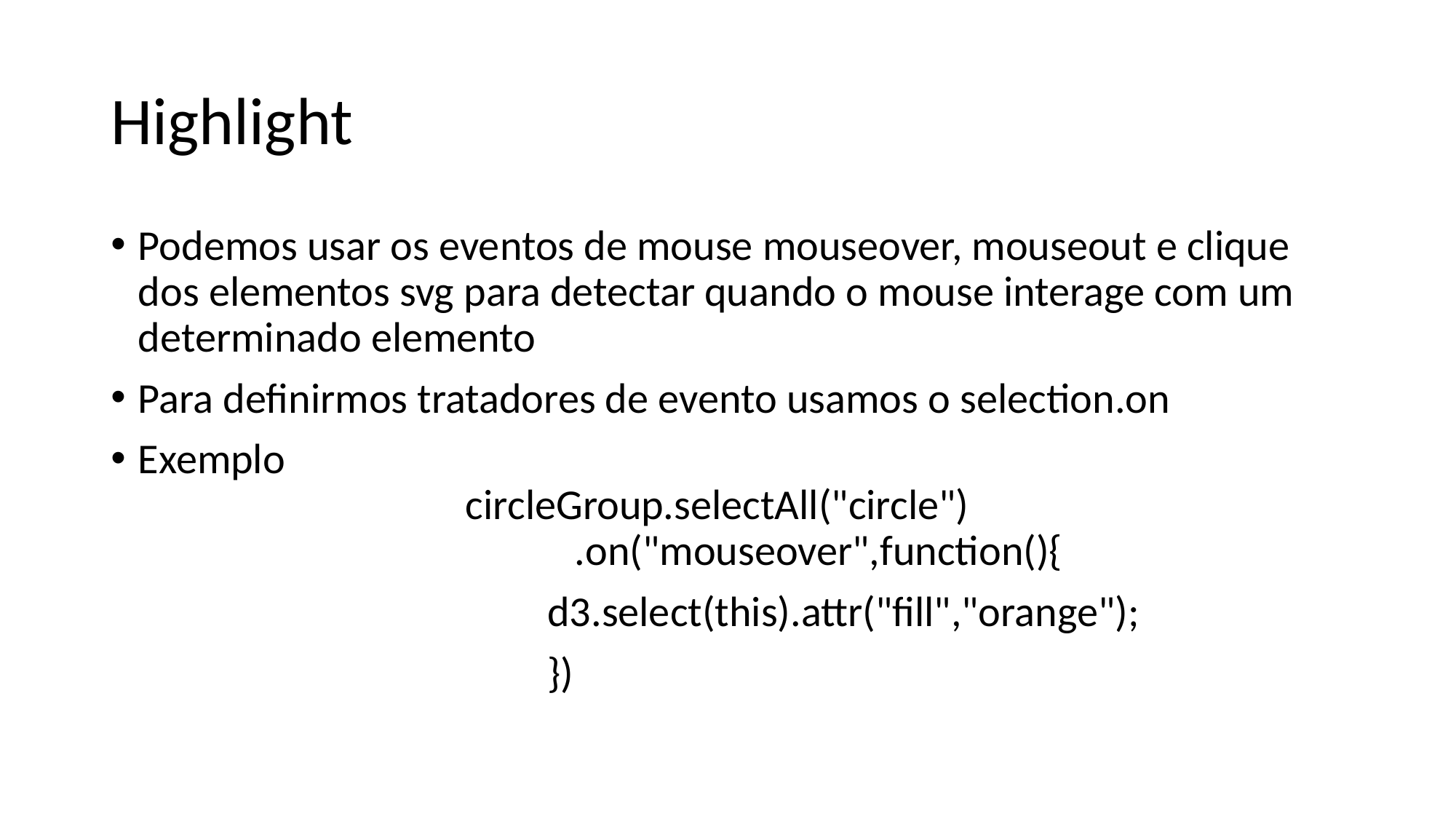

# Highlight
Podemos usar os eventos de mouse mouseover, mouseout e clique dos elementos svg para detectar quando o mouse interage com um determinado elemento
Para definirmos tratadores de evento usamos o selection.on
Exemplo
			circleGroup.selectAll("circle")
				.on("mouseover",function(){
				d3.select(this).attr("fill","orange");
				})